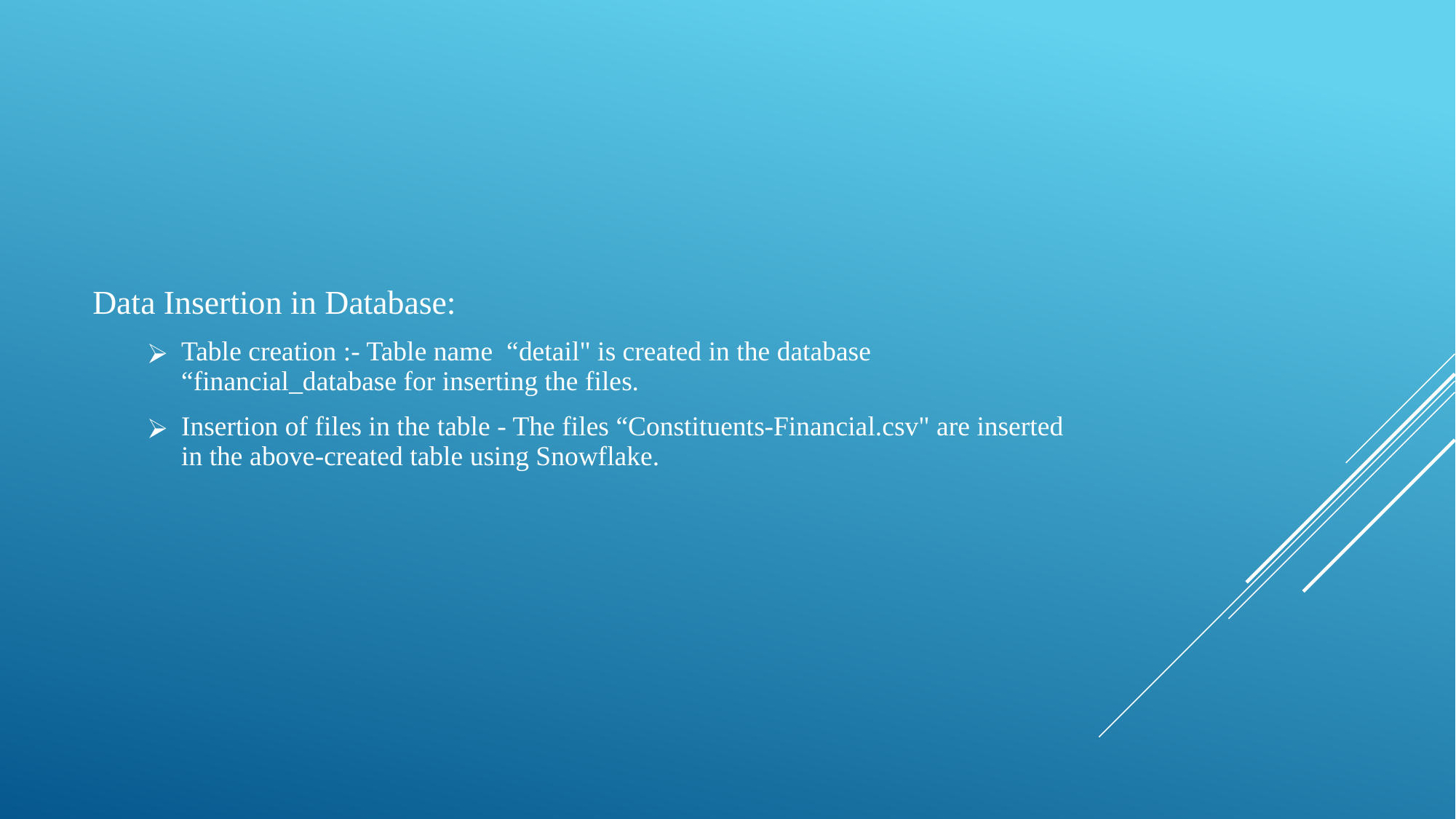

Data Insertion in Database:
Table creation :- Table name  “detail" is created in the database “financial_database for inserting the files.
Insertion of files in the table - The files “Constituents-Financial.csv" are inserted in the above-created table using Snowflake.